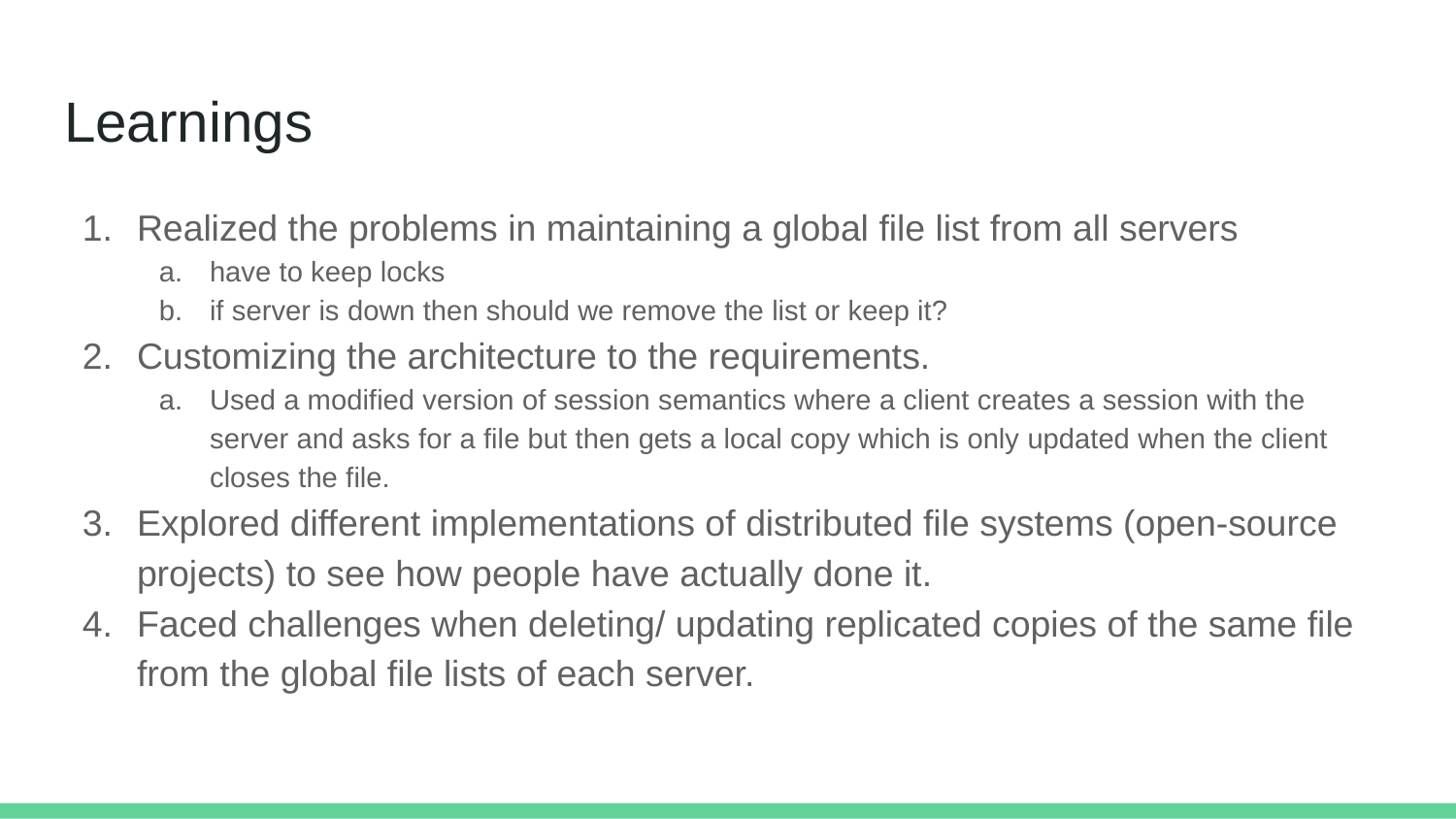

# Learnings
Realized the problems in maintaining a global file list from all servers
have to keep locks
if server is down then should we remove the list or keep it?
Customizing the architecture to the requirements.
Used a modified version of session semantics where a client creates a session with the server and asks for a file but then gets a local copy which is only updated when the client closes the file.
Explored different implementations of distributed file systems (open-source projects) to see how people have actually done it.
Faced challenges when deleting/ updating replicated copies of the same file from the global file lists of each server.